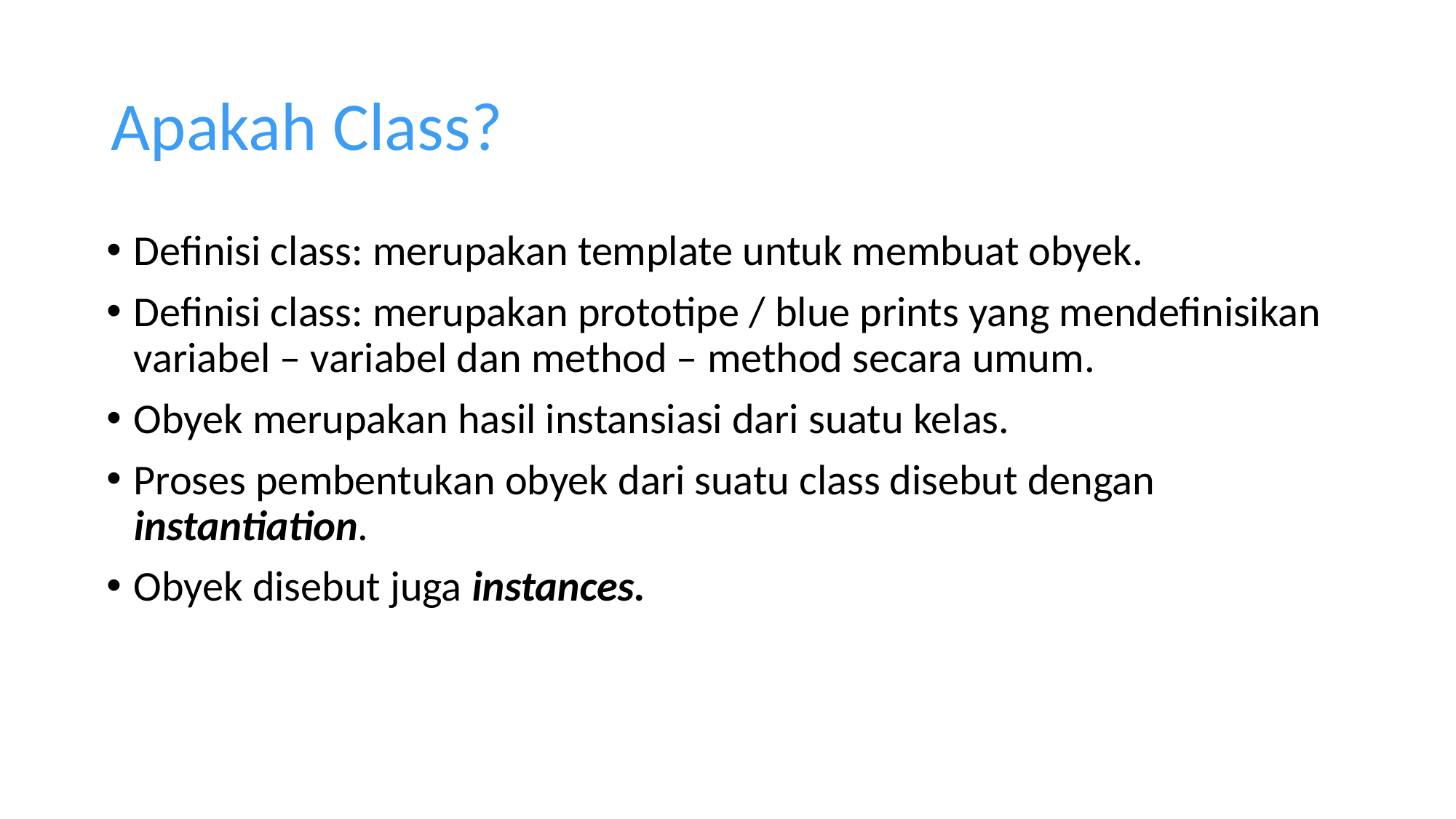

# Apakah Class?
Definisi class: merupakan template untuk membuat obyek.
Definisi class: merupakan prototipe / blue prints yang mendefinisikan variabel – variabel dan method – method secara umum.
Obyek merupakan hasil instansiasi dari suatu kelas.
Proses pembentukan obyek dari suatu class disebut dengan instantiation.
Obyek disebut juga instances.